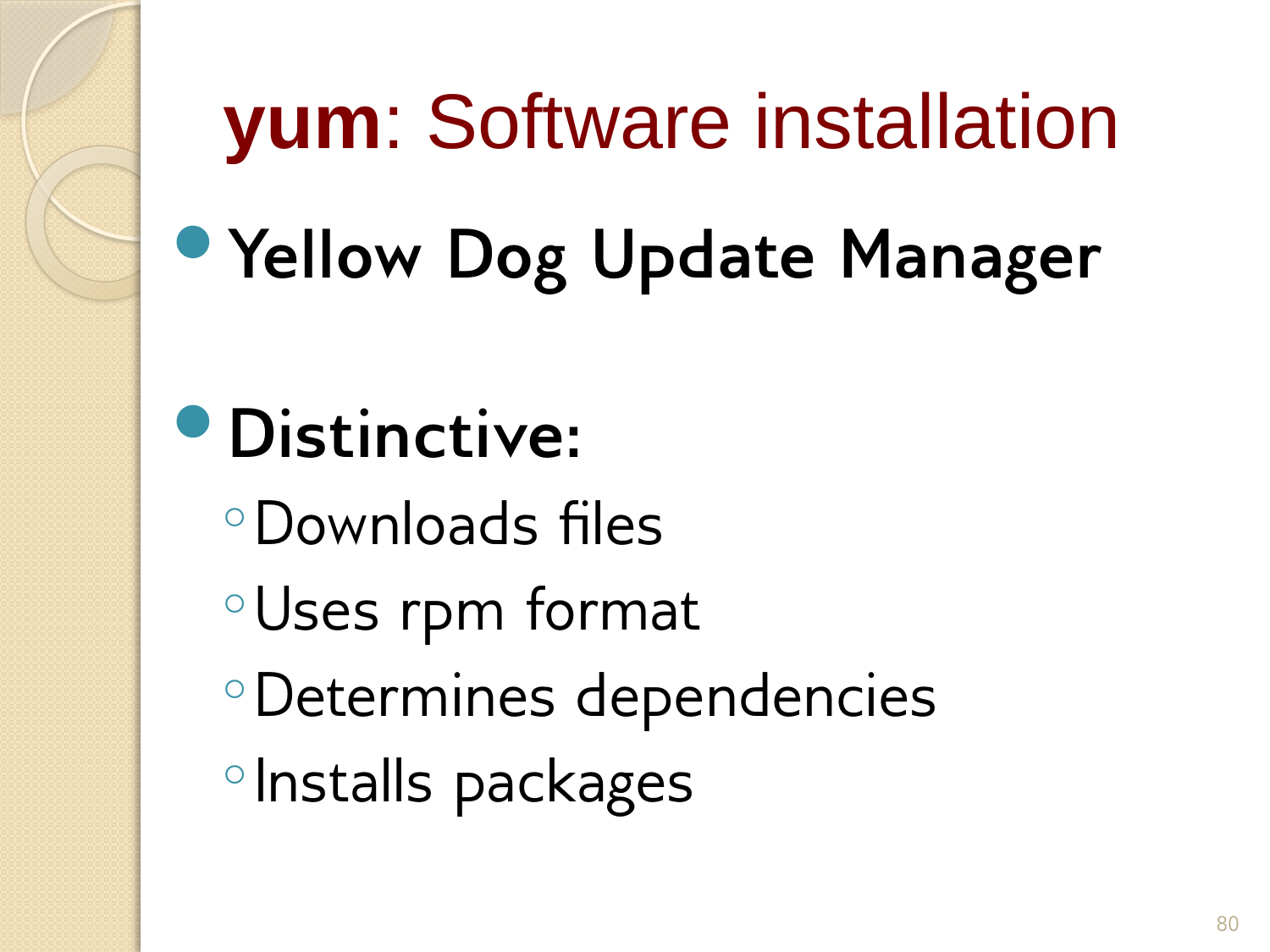

# yum: Software installation
Yellow Dog Update Manager
Distinctive:
Downloads files
Uses rpm format
Determines dependencies
Installs packages
80